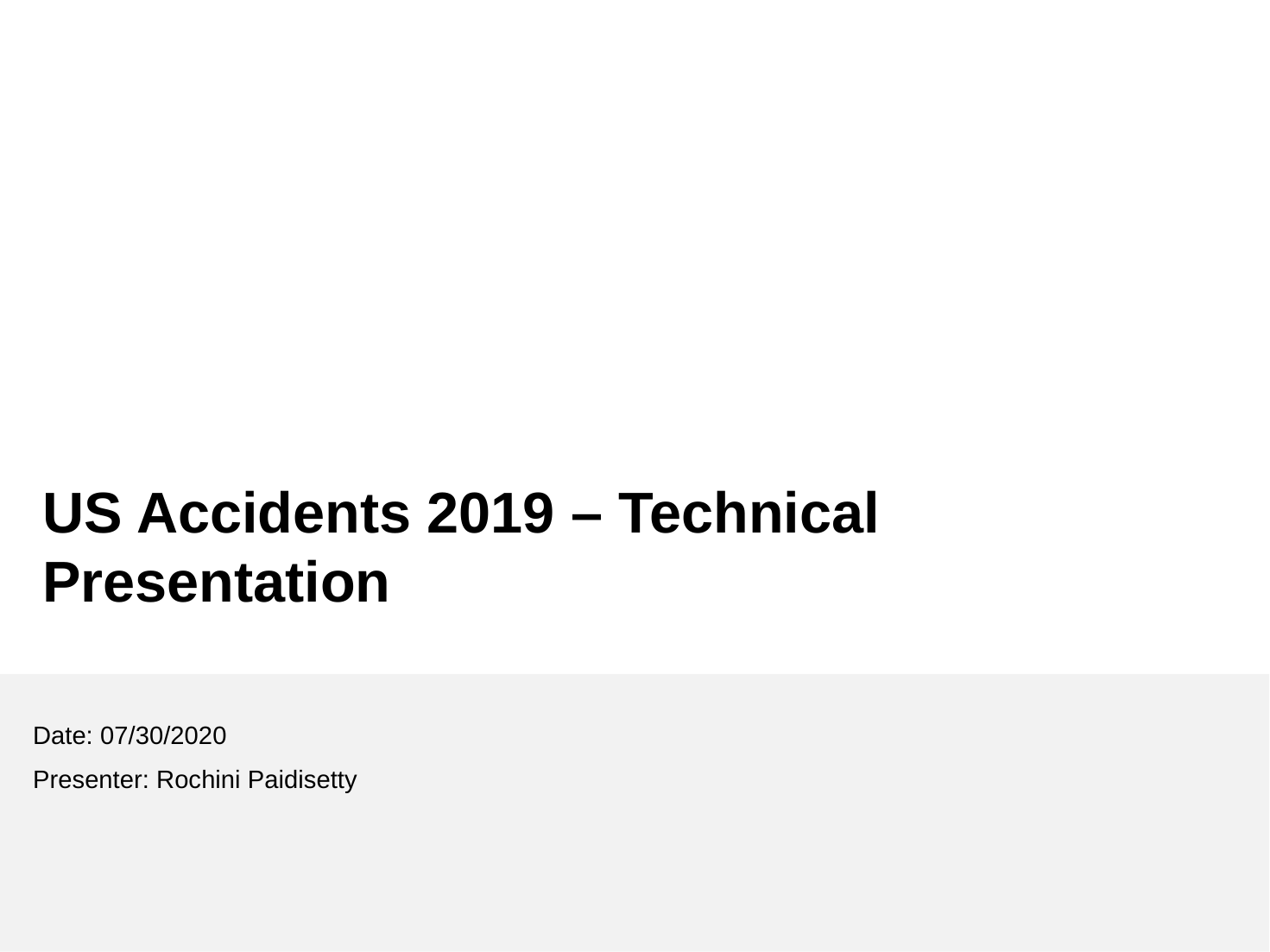

# US Accidents 2019 – Technical Presentation

Date: 07/30/2020
Presenter: Rochini Paidisetty